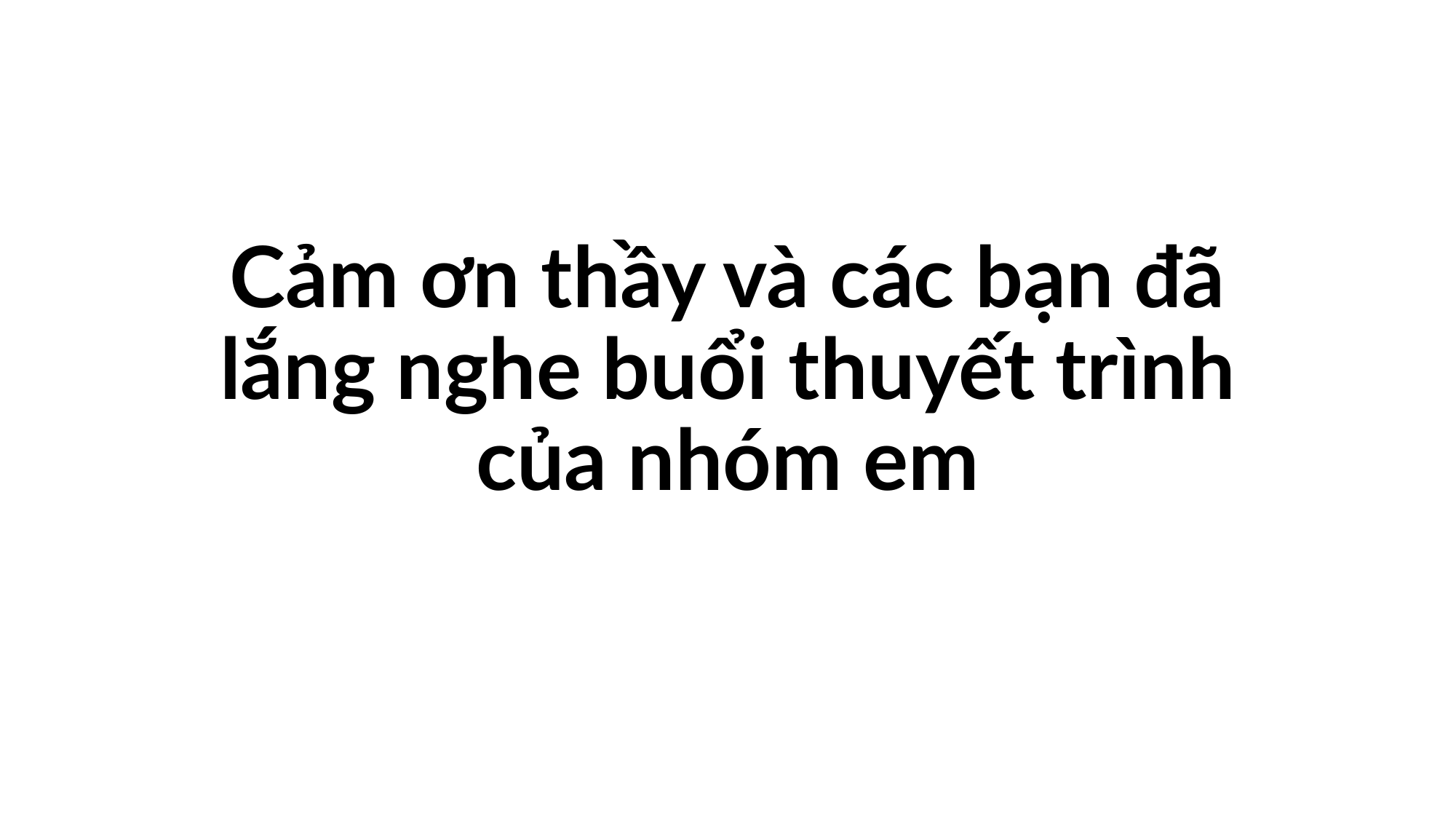

# Cảm ơn thầy và các bạn đã lắng nghe buổi thuyết trình của nhóm em